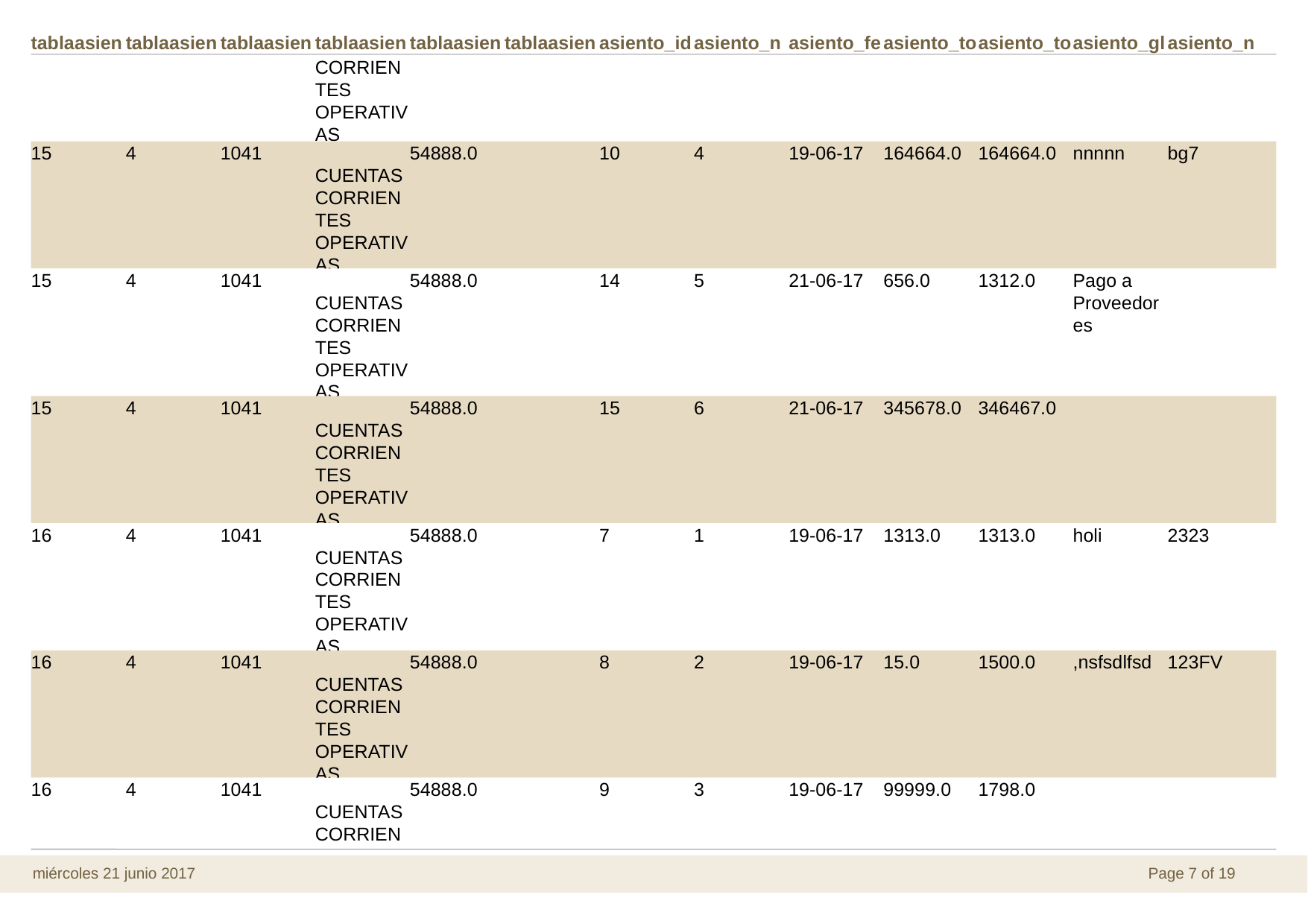

tablaasien
tablaasien
tablaasien
tablaasien
tablaasien
tablaasien
asiento_id
asiento_n
asiento_fe
asiento_to
asiento_to
asiento_gl
asiento_n

CORRIENTES OPERATIVAS

15
4
1041
             CUENTAS CORRIENTES OPERATIVAS
54888.0

10
4
19-06-17
164664.0
164664.0
nnnnn
bg7

15
4
1041
             CUENTAS CORRIENTES OPERATIVAS
54888.0

14
5
21-06-17
656.0
1312.0
Pago a Proveedores

15
4
1041
             CUENTAS CORRIENTES OPERATIVAS
54888.0

15
6
21-06-17
345678.0
346467.0

16
4
1041
             CUENTAS CORRIENTES OPERATIVAS
54888.0

7
1
19-06-17
1313.0
1313.0
holi
2323

16
4
1041
             CUENTAS CORRIENTES OPERATIVAS
54888.0

8
2
19-06-17
15.0
1500.0
,nsfsdlfsd
123FV

16
4
1041
             CUENTAS CORRIEN
54888.0

9
3
19-06-17
99999.0
1798.0

miércoles 21 junio 2017
Page 7 of
 19